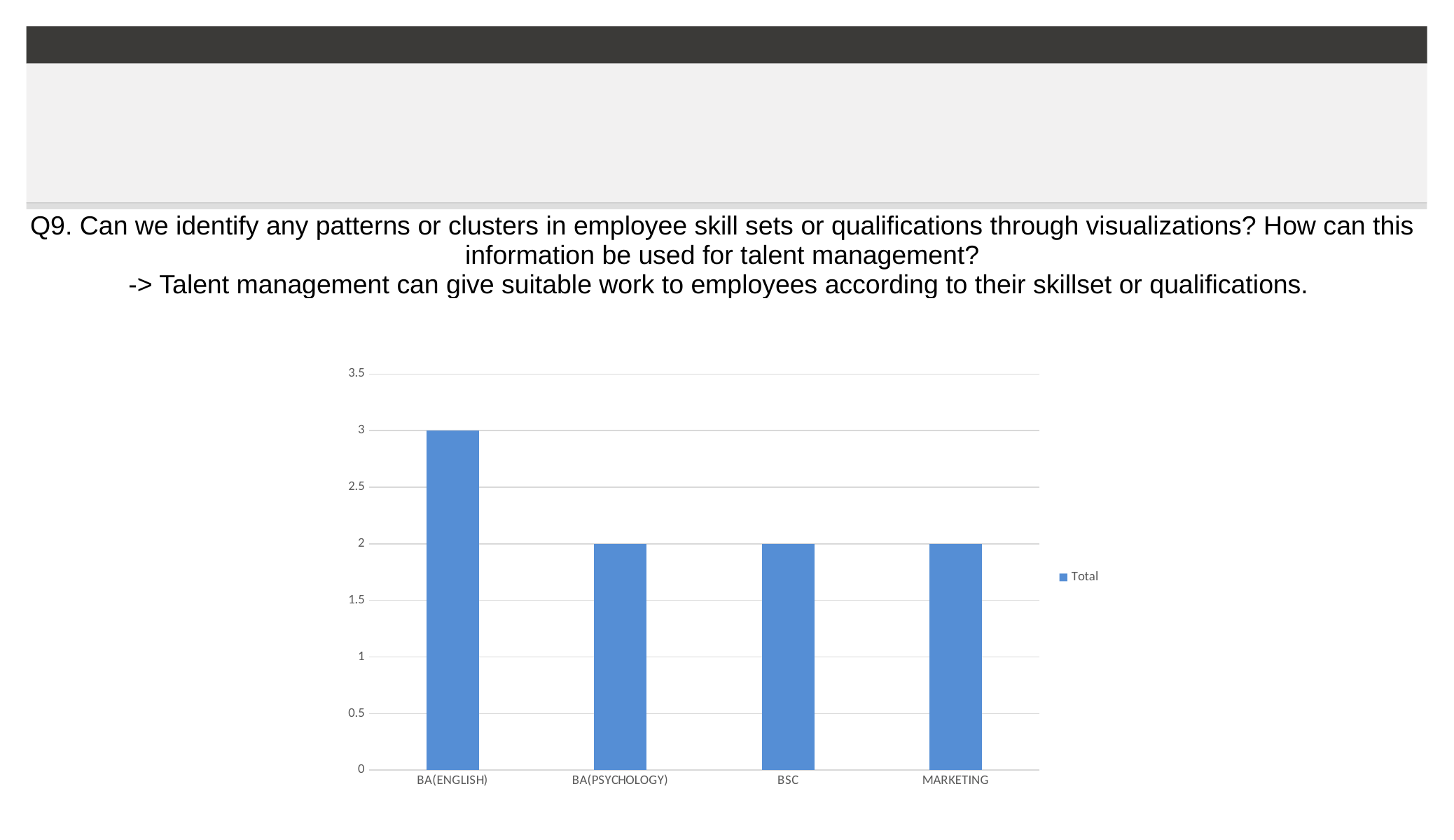

| Q9. Can we identify any patterns or clusters in employee skill sets or qualifications through visualizations? How can this information be used for talent management? -> Talent management can give suitable work to employees according to their skillset or qualifications. |
| --- |

### Chart

| Category | Total |
|---|---|
| BA(ENGLISH) | 3.0 |
| BA(PSYCHOLOGY) | 2.0 |
| BSC | 2.0 |
| MARKETING | 2.0 |